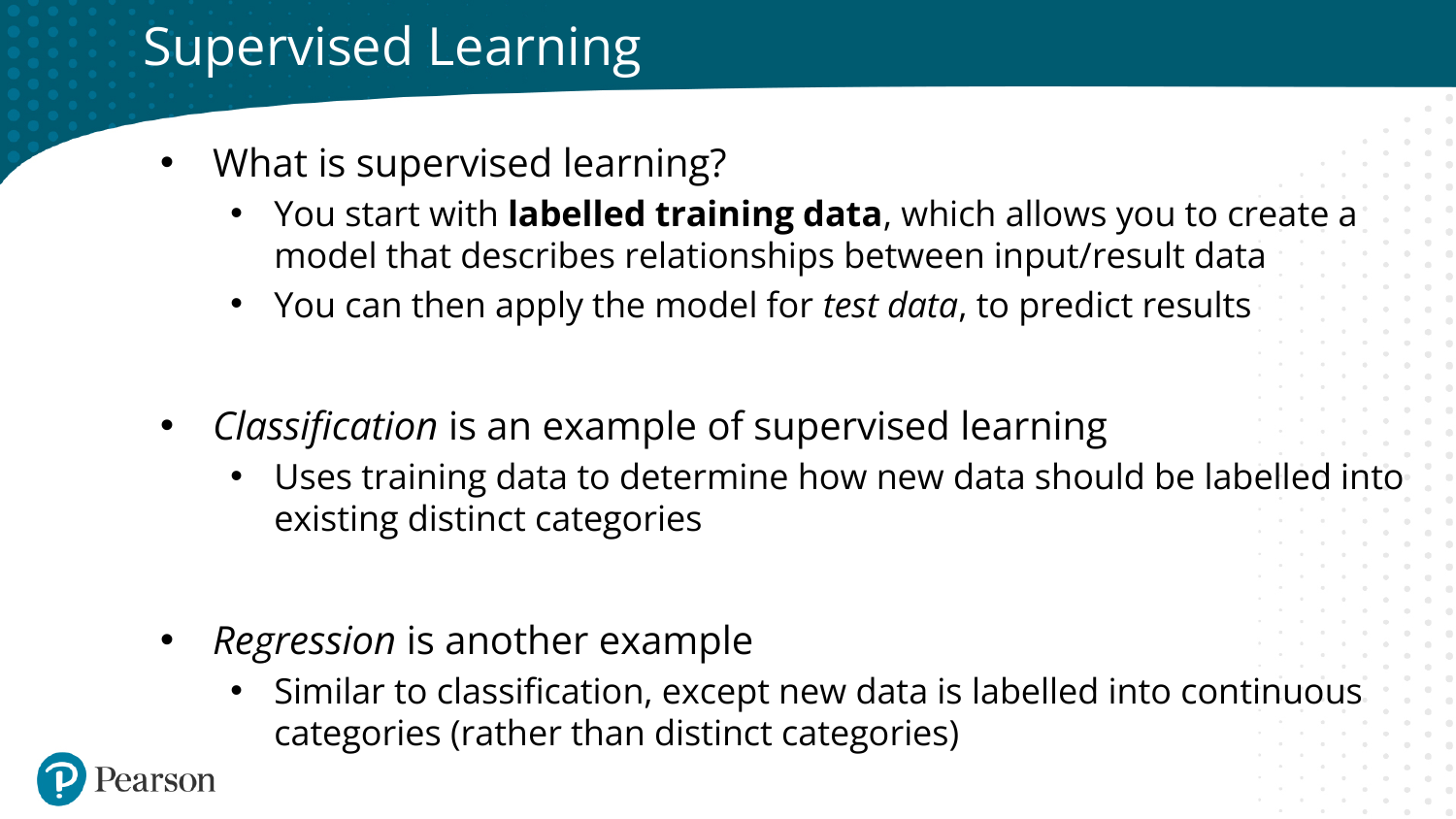

# Supervised Learning
What is supervised learning?
You start with labelled training data, which allows you to create a model that describes relationships between input/result data
You can then apply the model for test data, to predict results

Classification is an example of supervised learning
Uses training data to determine how new data should be labelled into existing distinct categories

Regression is another example
Similar to classification, except new data is labelled into continuous categories (rather than distinct categories)